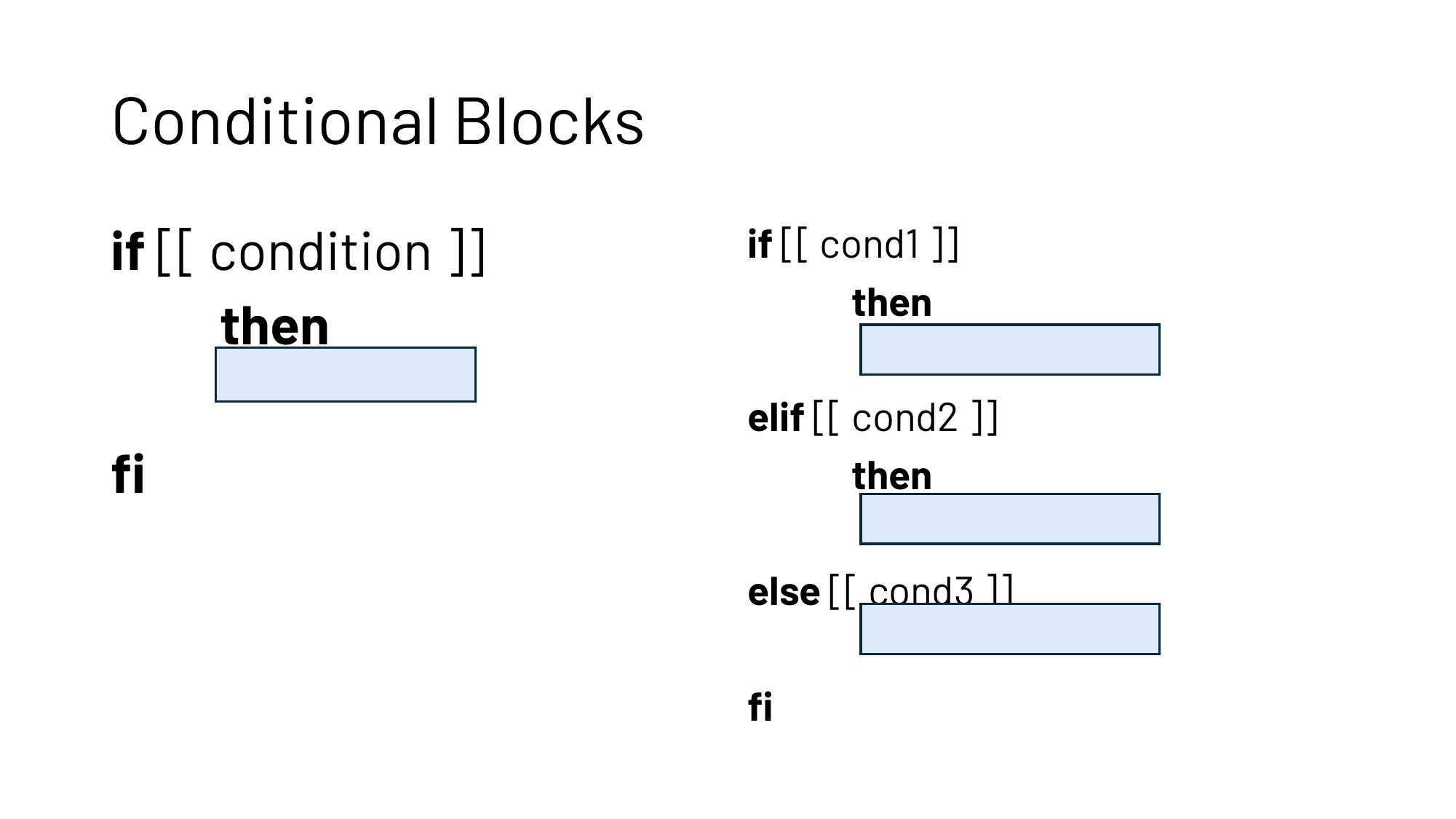

# Conditional Blocks
if [[ condition ]]
	then

fi
if [[ cond1 ]]
	then

elif [[ cond2 ]]
	then

else [[ cond3 ]]

fi